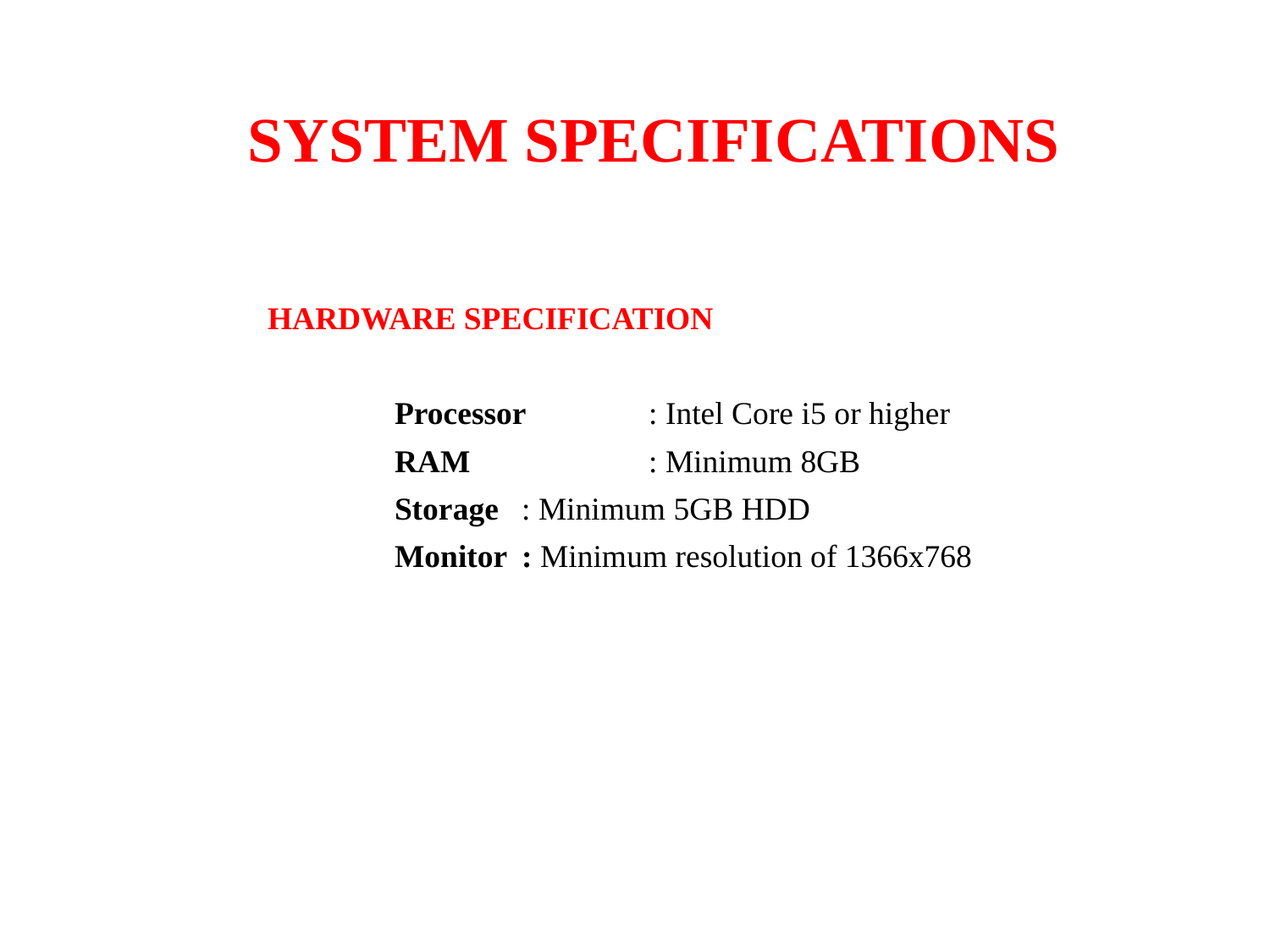

# SYSTEM SPECIFICATIONS
HARDWARE SPECIFICATION

	Processor	: Intel Core i5 or higher
	RAM		: Minimum 8GB
	Storage	: Minimum 5GB HDD
	Monitor 	: Minimum resolution of 1366x768